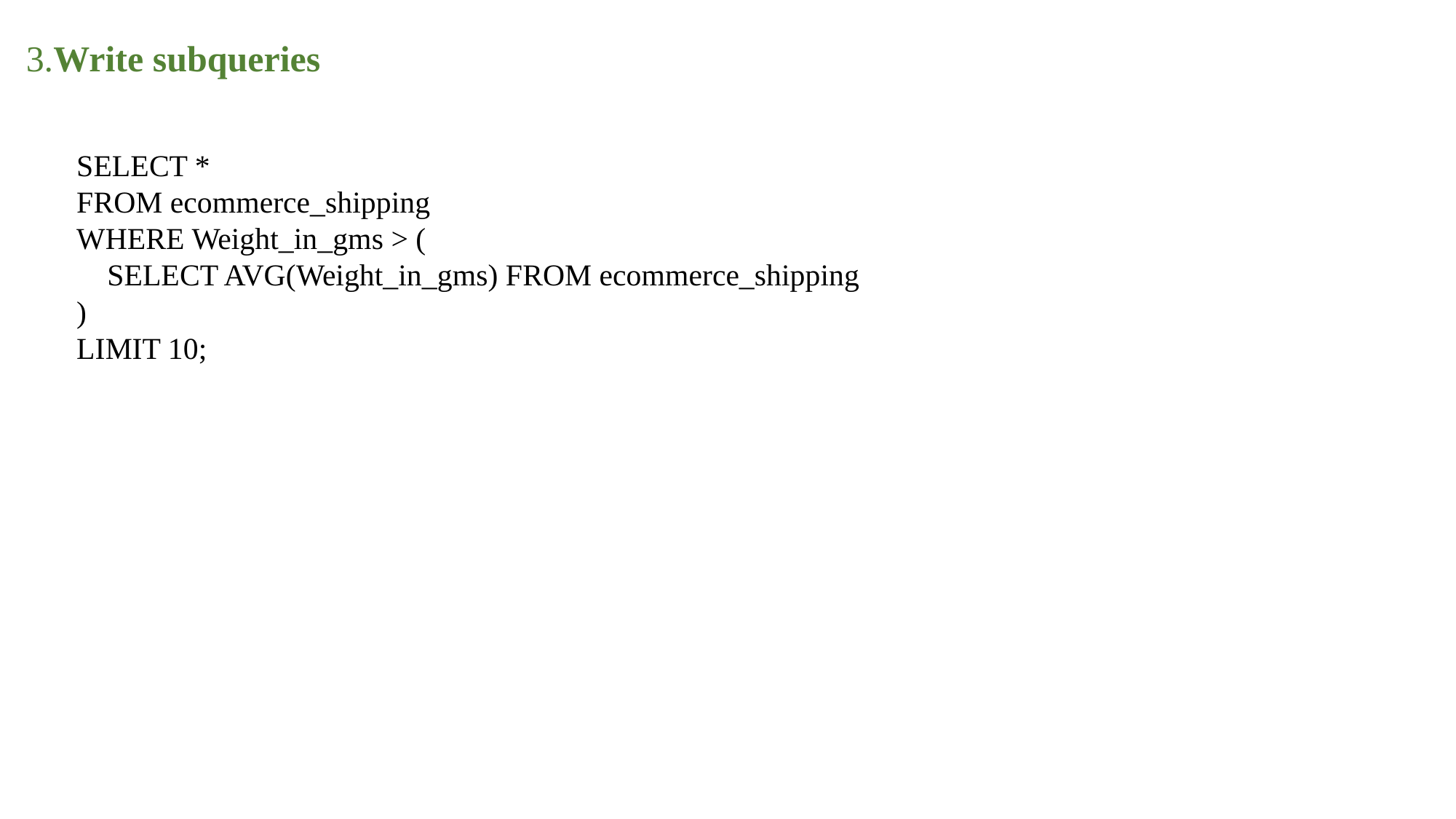

3.Write subqueries
SELECT *
FROM ecommerce_shipping
WHERE Weight_in_gms > (
    SELECT AVG(Weight_in_gms) FROM ecommerce_shipping
)
LIMIT 10;